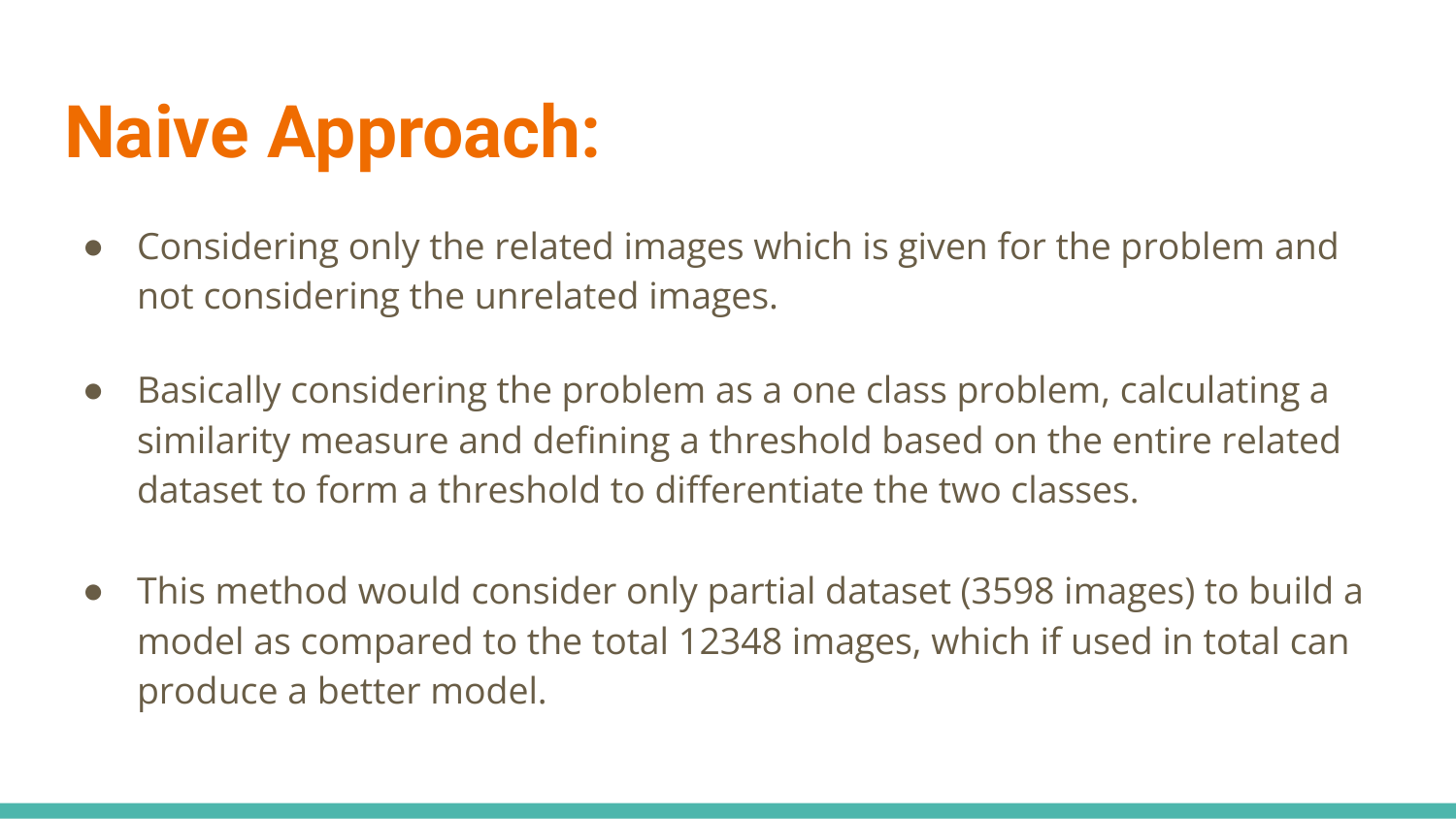

# Naive Approach:
Considering only the related images which is given for the problem and not considering the unrelated images.
Basically considering the problem as a one class problem, calculating a similarity measure and defining a threshold based on the entire related dataset to form a threshold to differentiate the two classes.
This method would consider only partial dataset (3598 images) to build a model as compared to the total 12348 images, which if used in total can produce a better model.